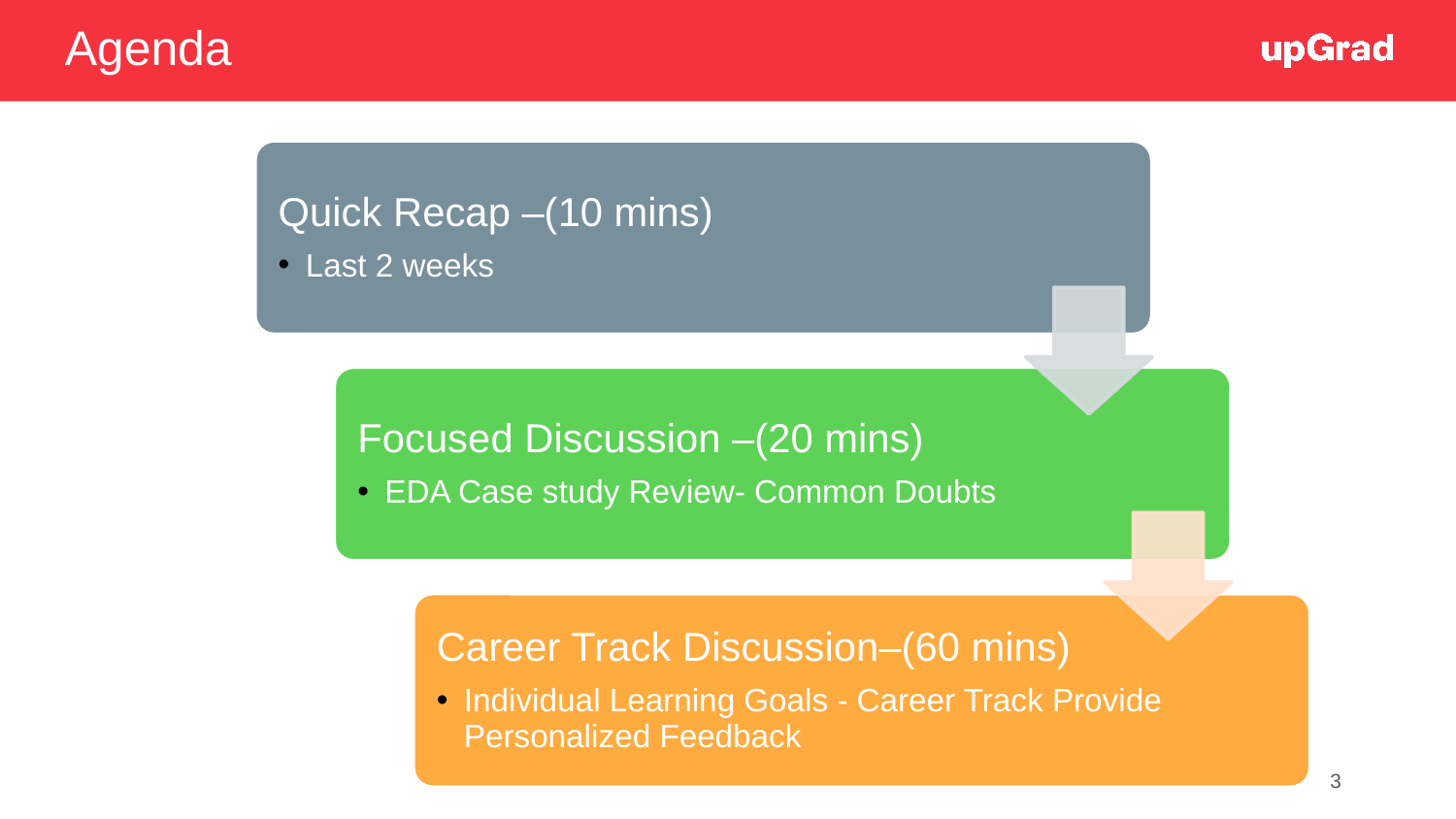

# Agenda
Quick Recap –(10 mins)
Last 2 weeks
Focused Discussion –(20 mins)
EDA Case study Review- Common Doubts
Career Track Discussion–(60 mins)
Individual Learning Goals - Career Track Provide Personalized Feedback

3